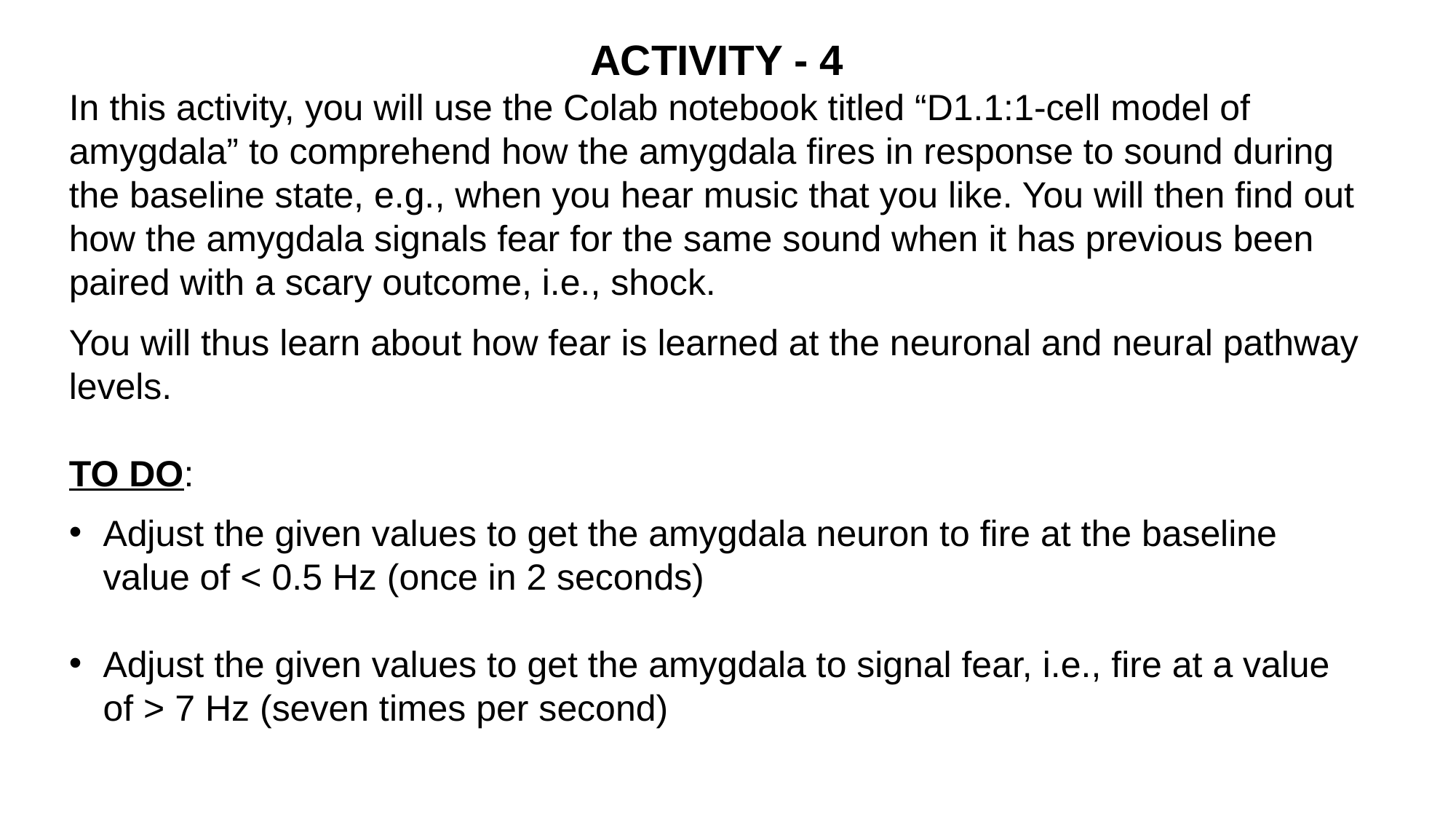

ACTIVITY - 4
In this activity, you will use the Colab notebook titled “D1.1:1-cell model of amygdala” to comprehend how the amygdala fires in response to sound during the baseline state, e.g., when you hear music that you like. You will then find out how the amygdala signals fear for the same sound when it has previous been paired with a scary outcome, i.e., shock.

You will thus learn about how fear is learned at the neuronal and neural pathway levels.

TO DO:

Adjust the given values to get the amygdala neuron to fire at the baseline value of < 0.5 Hz (once in 2 seconds)

Adjust the given values to get the amygdala to signal fear, i.e., fire at a value of > 7 Hz (seven times per second)